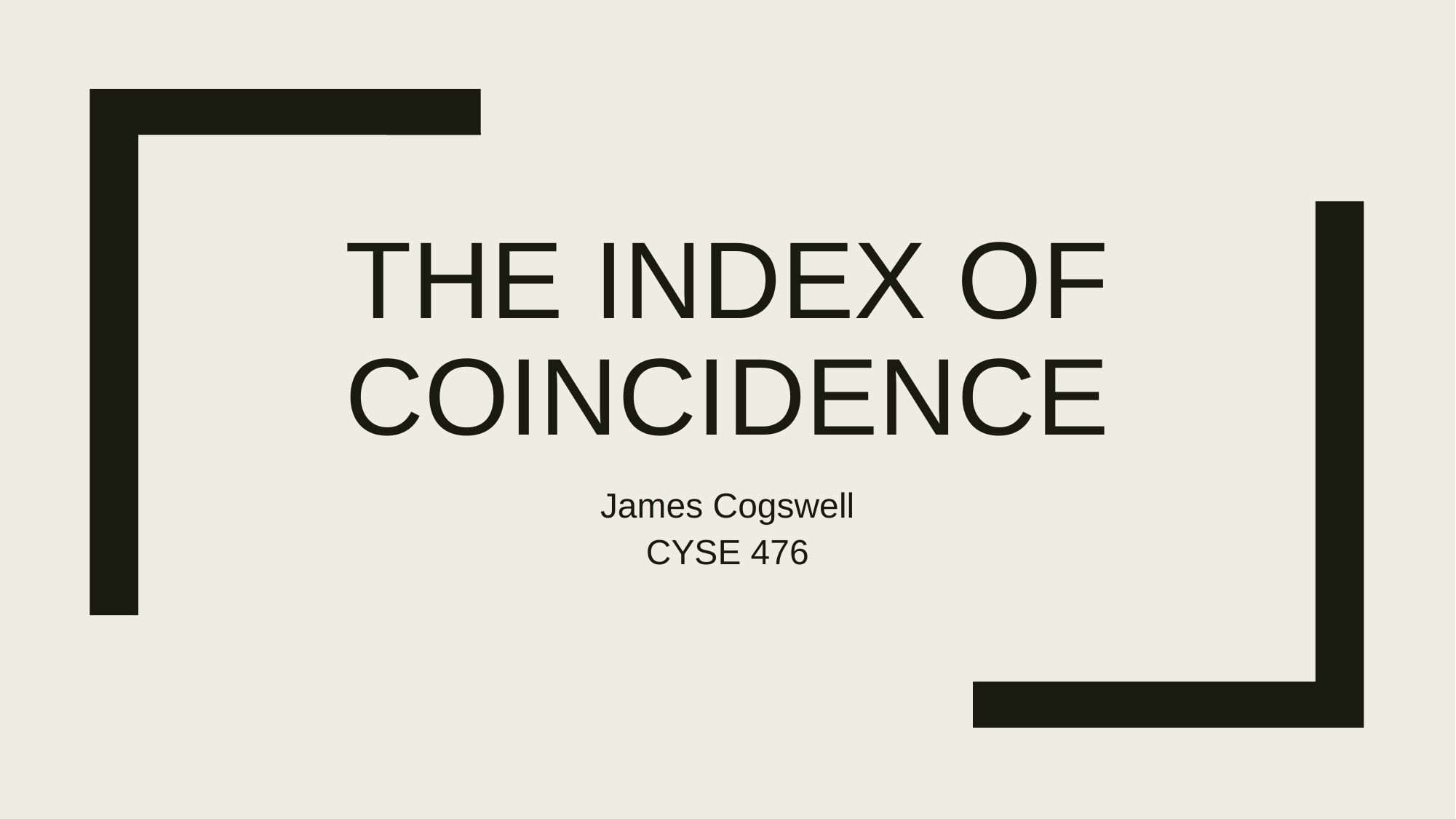

# The Index of coincidence
James Cogswell
CYSE 476